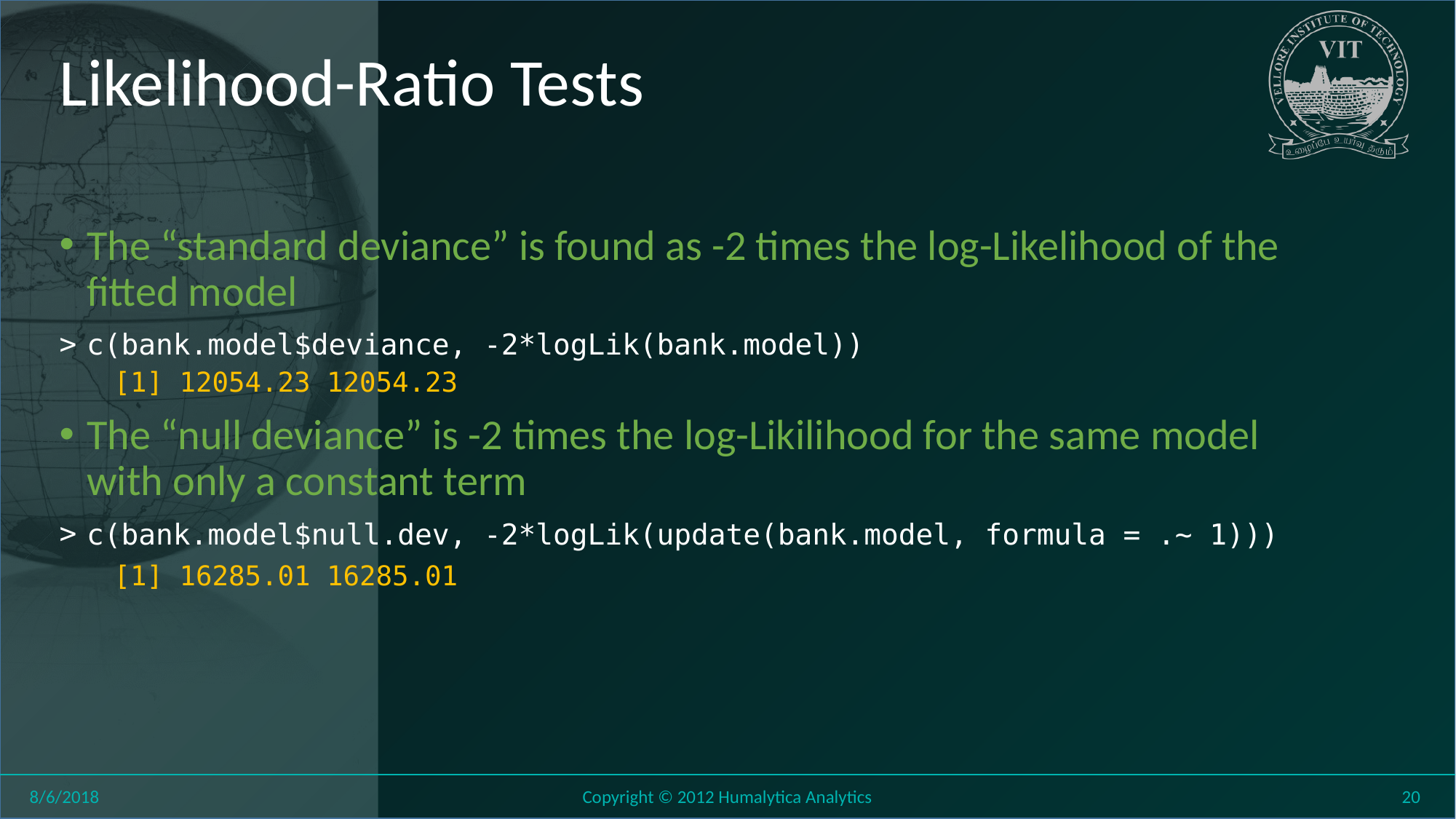

# Likelihood-Ratio Tests
The “standard deviance” is found as -2 times the log-Likelihood of the fitted model
c(bank.model$deviance, -2*logLik(bank.model))
[1] 12054.23 12054.23
The “null deviance” is -2 times the log-Likilihood for the same model with only a constant term
c(bank.model$null.dev, -2*logLik(update(bank.model, formula = .~ 1)))
[1] 16285.01 16285.01
8/6/2018
Copyright © 2012 Humalytica Analytics
20